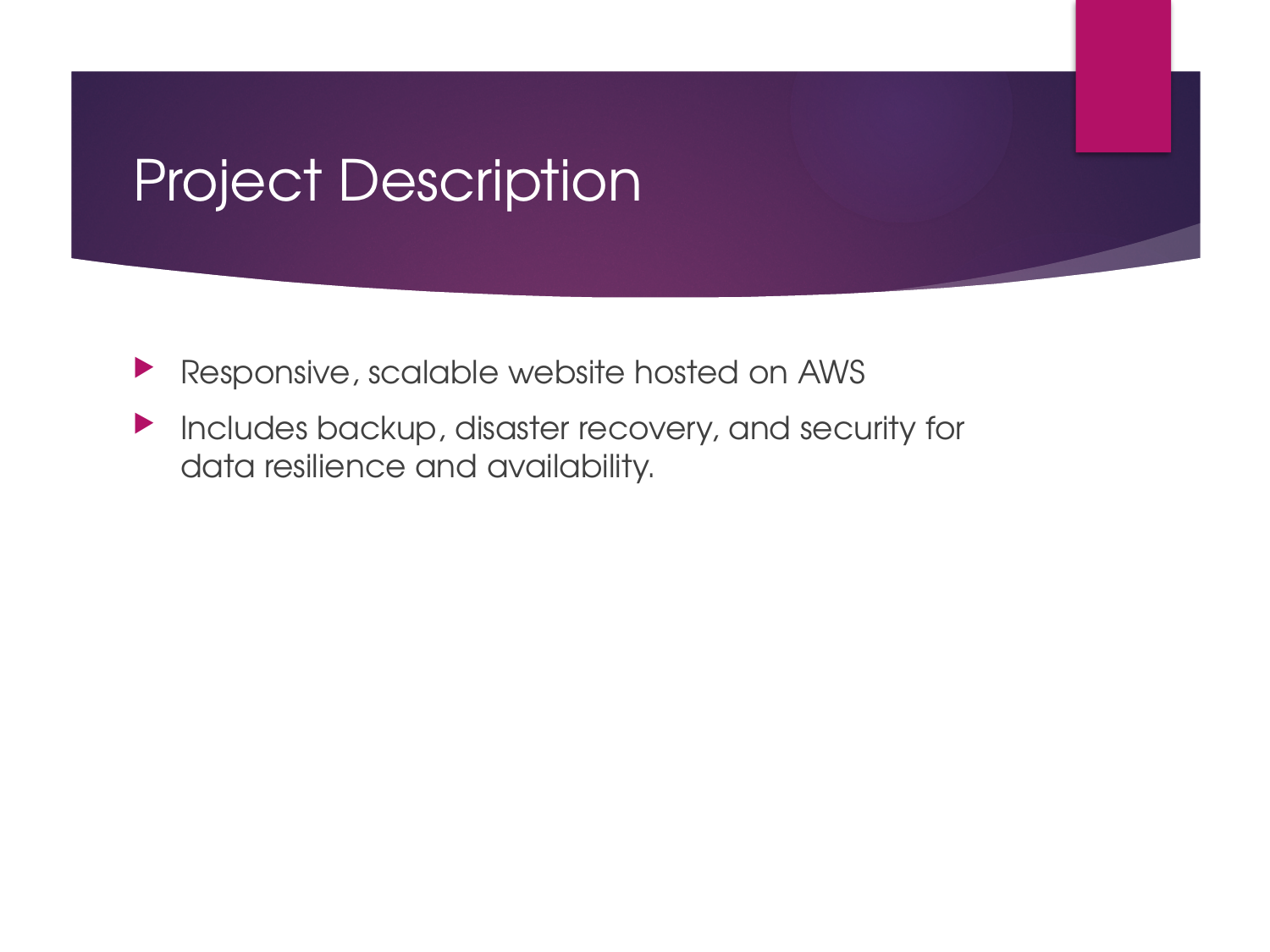

# Project Description
Responsive, scalable website hosted on AWS
Includes backup, disaster recovery, and security for data resilience and availability.